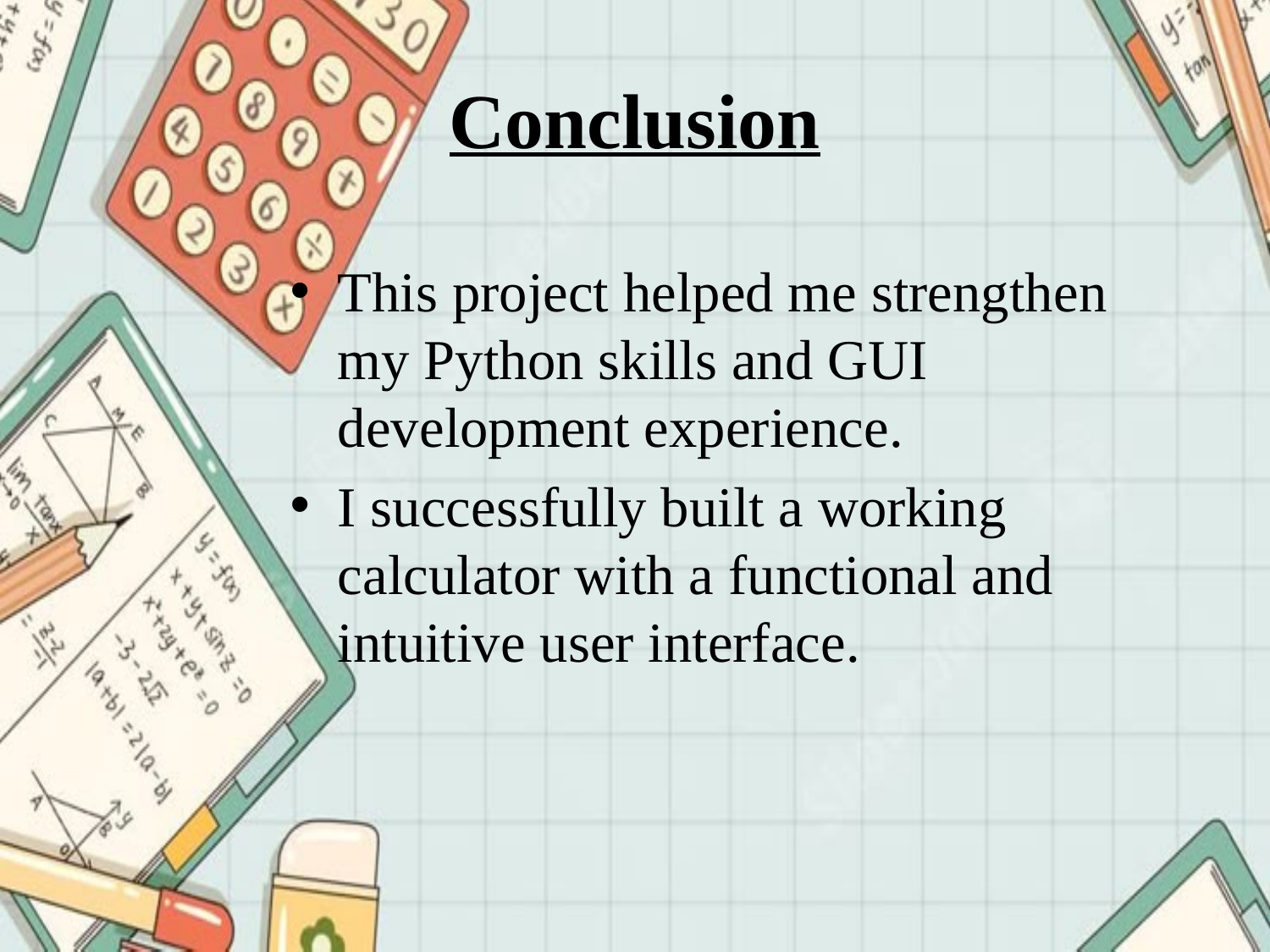

# Conclusion
This project helped me strengthen my Python skills and GUI development experience.
I successfully built a working calculator with a functional and intuitive user interface.